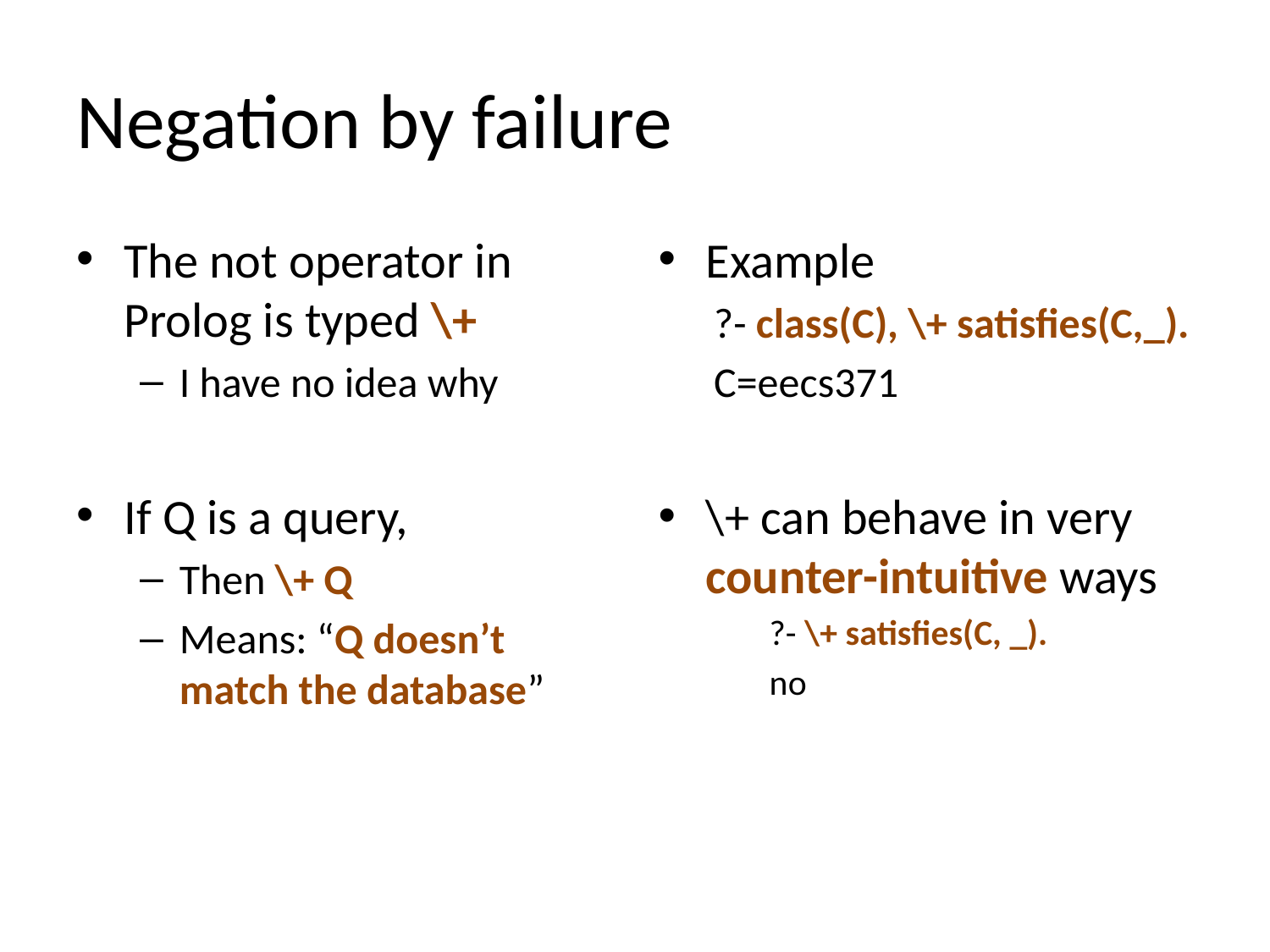

# Negation by failure
The not operator in Prolog is typed \+
I have no idea why

If Q is a query,
Then \+ Q
Means: “Q doesn’t match the database”

Example
?- class(C), \+ satisfies(C,_).
C=eecs371

\+ can behave in very counter-intuitive ways
?- \+ satisfies(C, _).
no